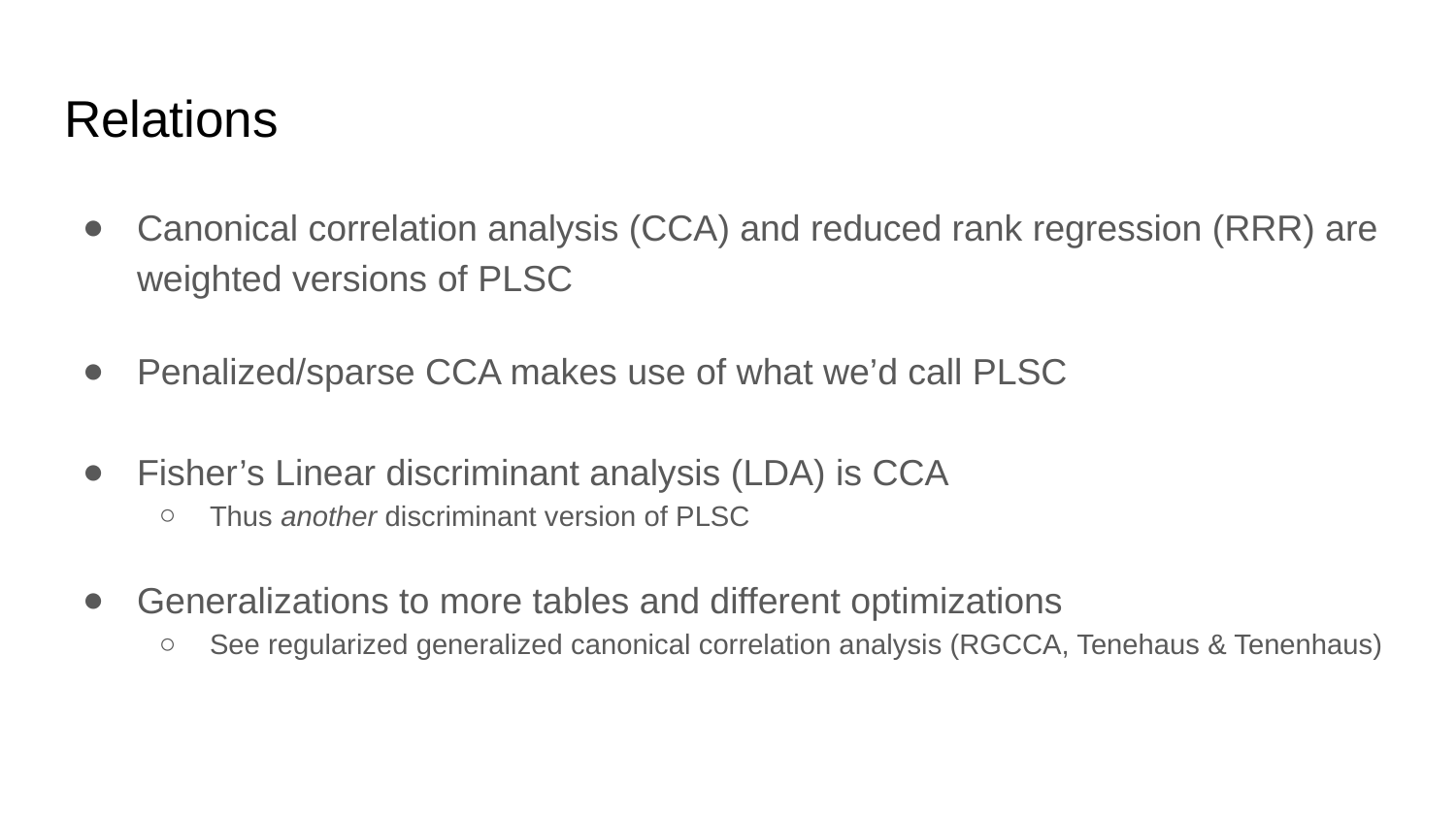

# Relations
Canonical correlation analysis (CCA) and reduced rank regression (RRR) are weighted versions of PLSC
Penalized/sparse CCA makes use of what we’d call PLSC
Fisher’s Linear discriminant analysis (LDA) is CCA
Thus another discriminant version of PLSC
Generalizations to more tables and different optimizations
See regularized generalized canonical correlation analysis (RGCCA, Tenehaus & Tenenhaus)